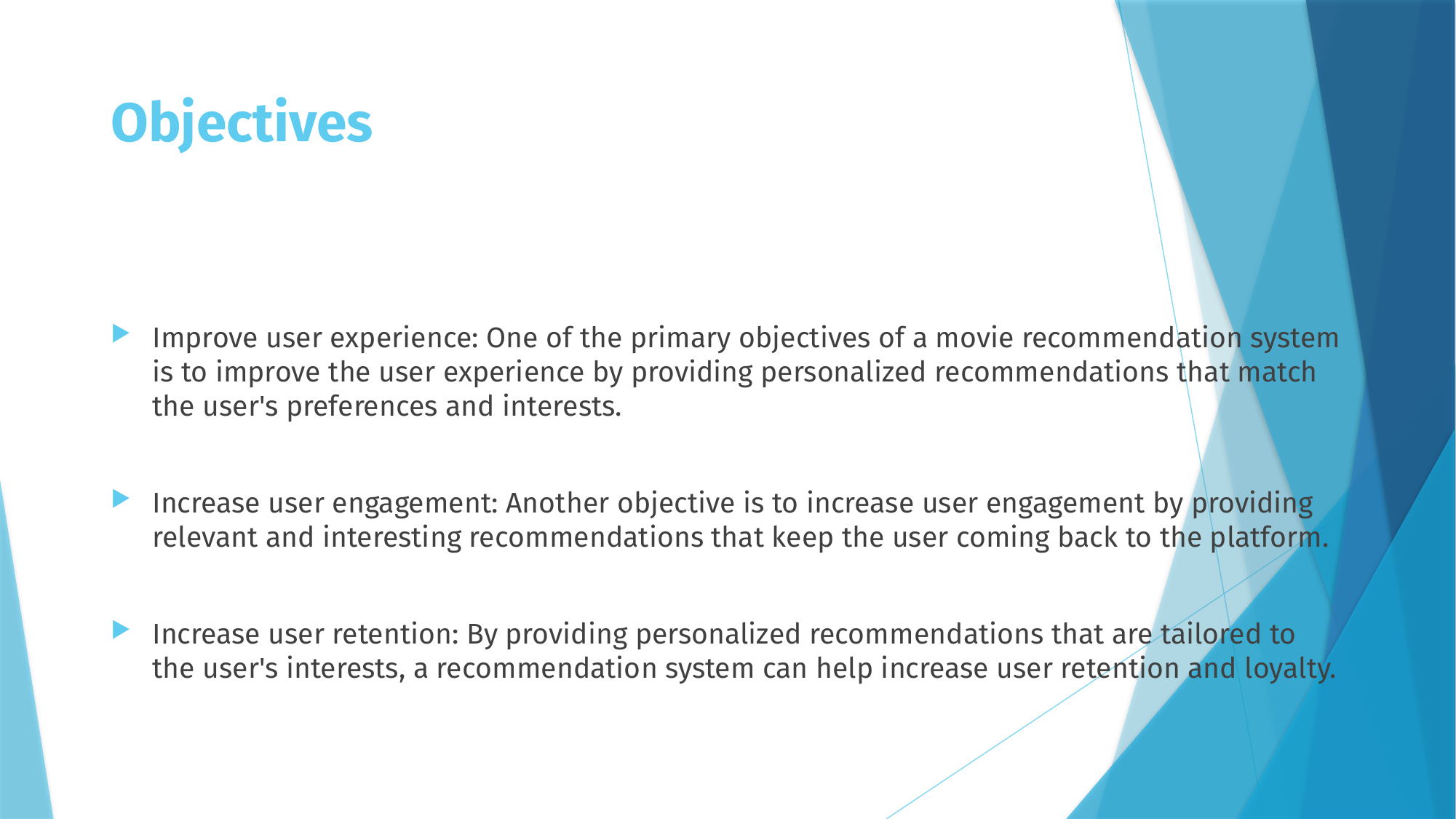

# Objectives
Improve user experience: One of the primary objectives of a movie recommendation system is to improve the user experience by providing personalized recommendations that match the user's preferences and interests.

Increase user engagement: Another objective is to increase user engagement by providing relevant and interesting recommendations that keep the user coming back to the platform.

Increase user retention: By providing personalized recommendations that are tailored to the user's interests, a recommendation system can help increase user retention and loyalty.